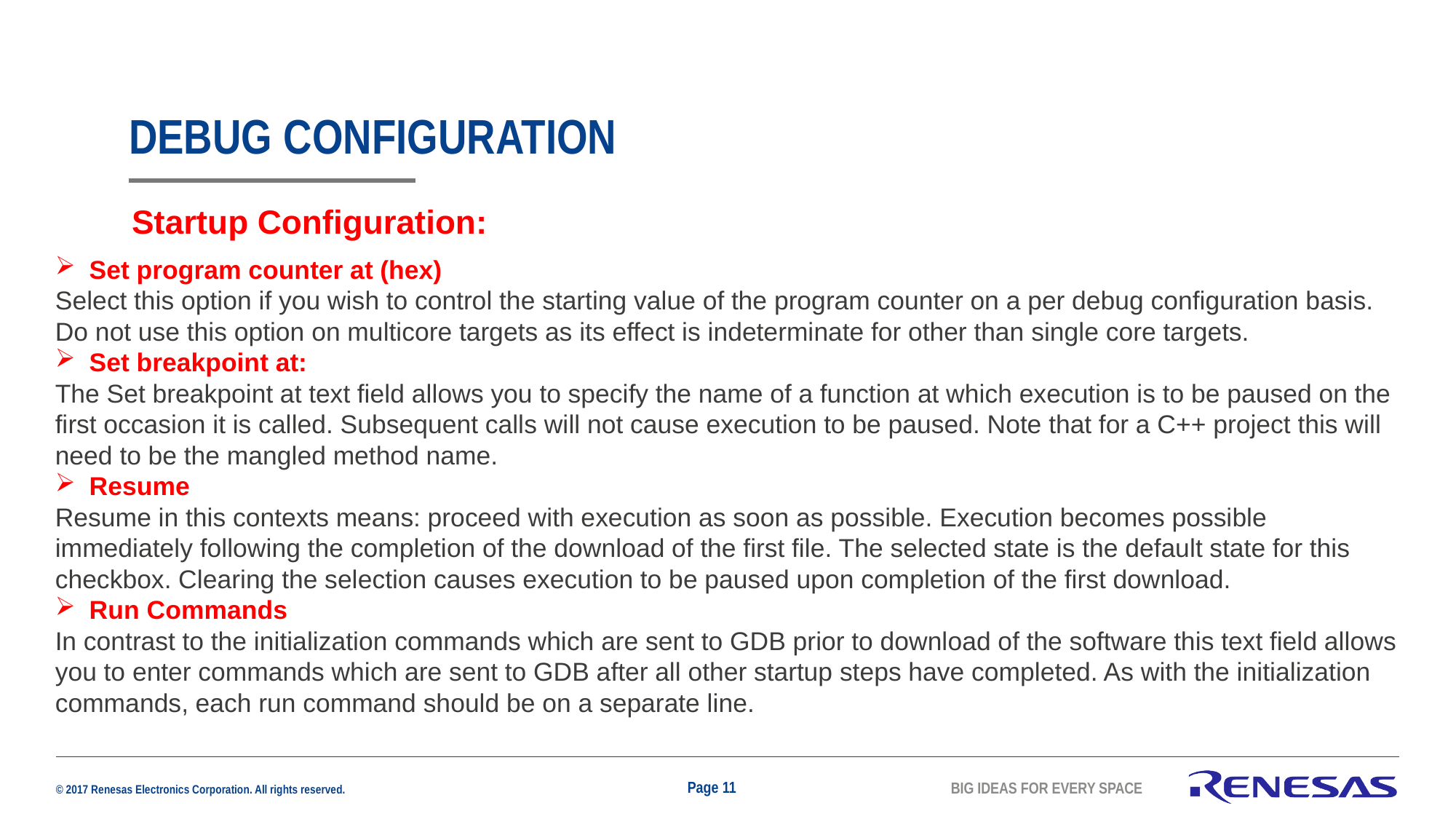

# DEBUG CONFIGURATION
Startup Configuration:
Set program counter at (hex)
Select this option if you wish to control the starting value of the program counter on a per debug configuration basis. Do not use this option on multicore targets as its effect is indeterminate for other than single core targets.
Set breakpoint at:
The Set breakpoint at text field allows you to specify the name of a function at which execution is to be paused on the first occasion it is called. Subsequent calls will not cause execution to be paused. Note that for a C++ project this will need to be the mangled method name.
Resume
Resume in this contexts means: proceed with execution as soon as possible. Execution becomes possible immediately following the completion of the download of the first file. The selected state is the default state for this checkbox. Clearing the selection causes execution to be paused upon completion of the first download.
Run Commands
In contrast to the initialization commands which are sent to GDB prior to download of the software this text field allows you to enter commands which are sent to GDB after all other startup steps have completed. As with the initialization commands, each run command should be on a separate line.
Page 11